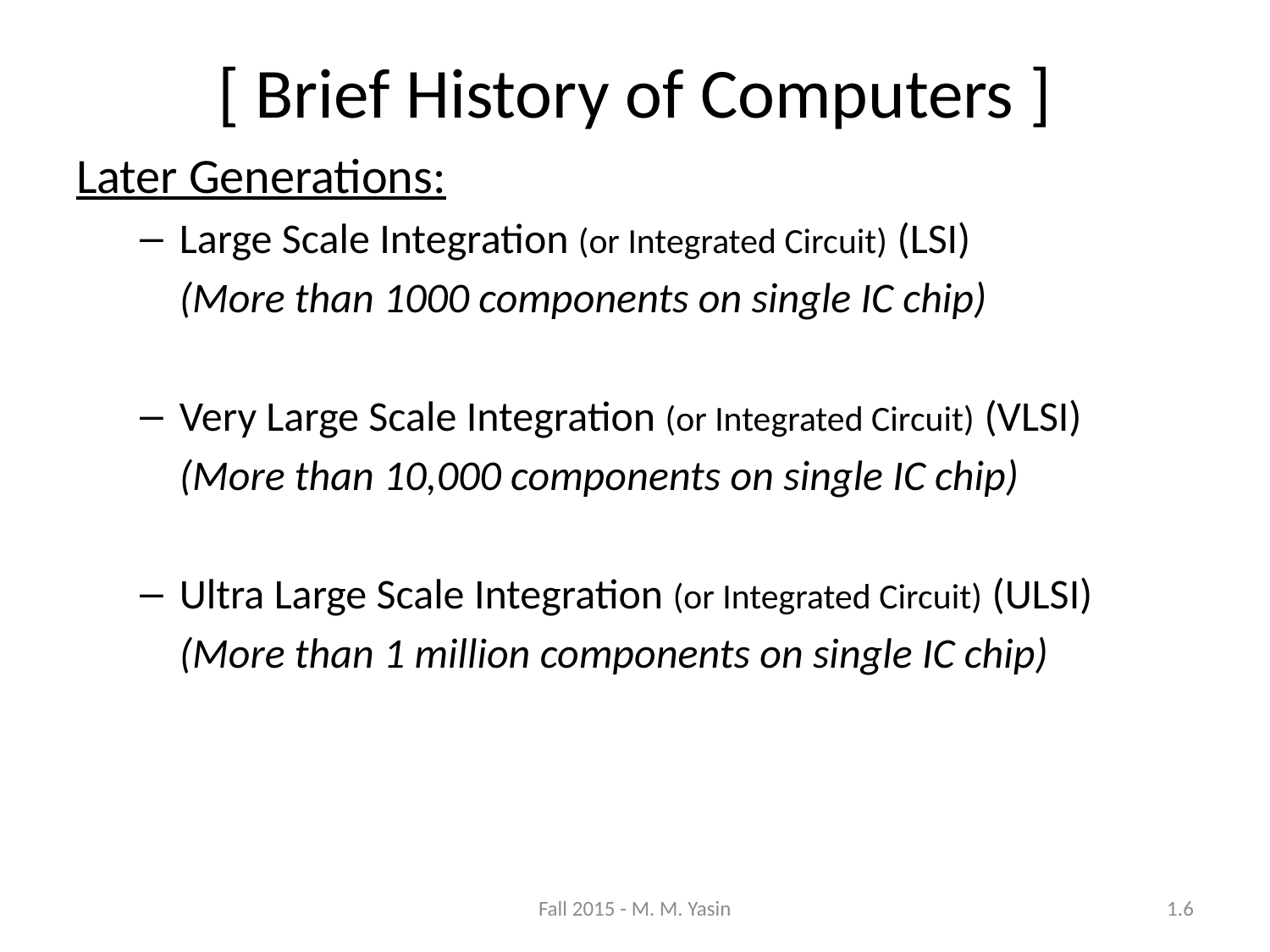

# [ Brief History of Computers ]
Later Generations:
Large Scale Integration (or Integrated Circuit) (LSI)
	(More than 1000 components on single IC chip)

Very Large Scale Integration (or Integrated Circuit) (VLSI)
	(More than 10,000 components on single IC chip)

Ultra Large Scale Integration (or Integrated Circuit) (ULSI)
	(More than 1 million components on single IC chip)

Fall 2015 - M. M. Yasin
1.6